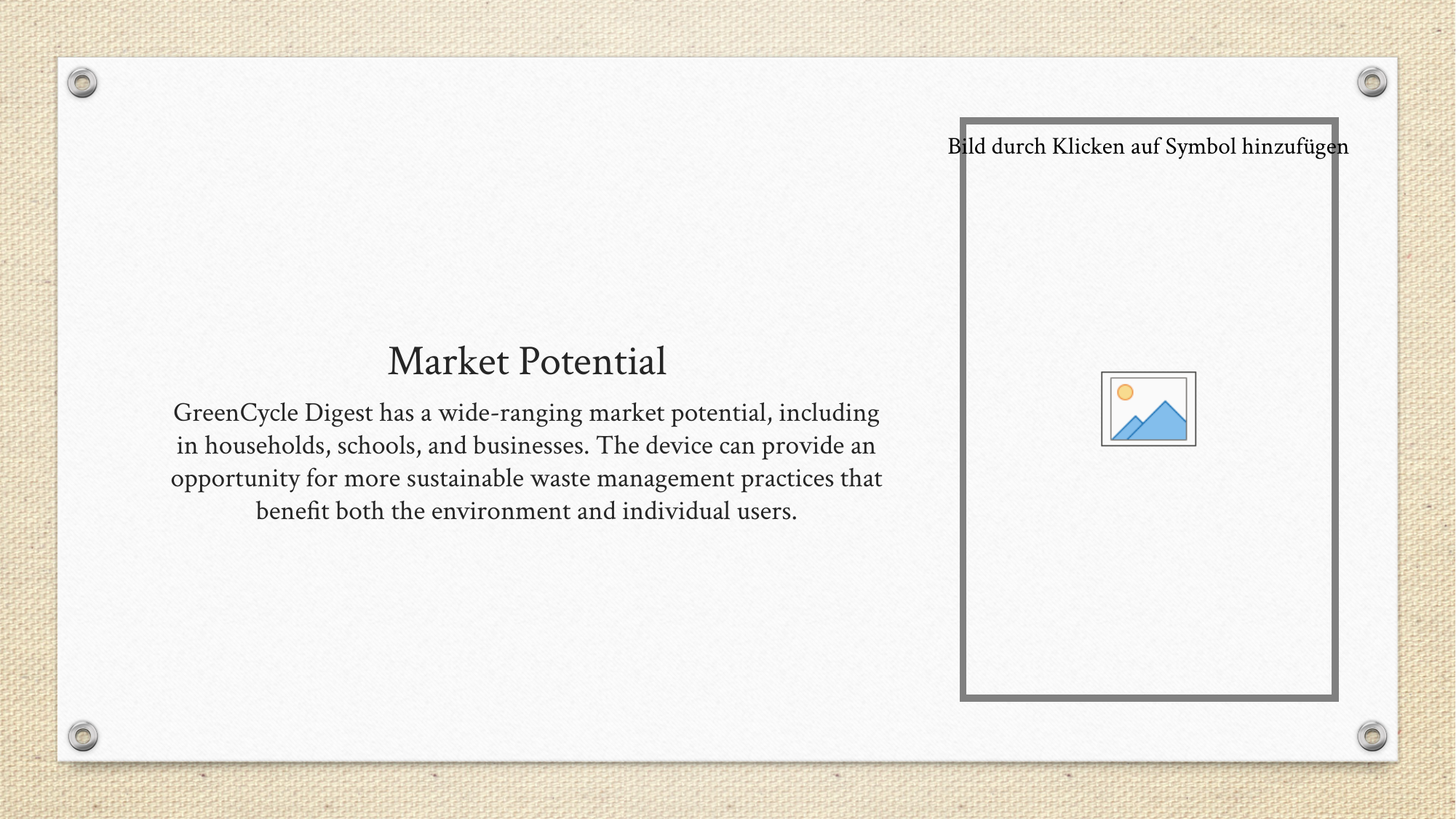

# Market Potential
GreenCycle Digest has a wide-ranging market potential, including in households, schools, and businesses. The device can provide an opportunity for more sustainable waste management practices that benefit both the environment and individual users.